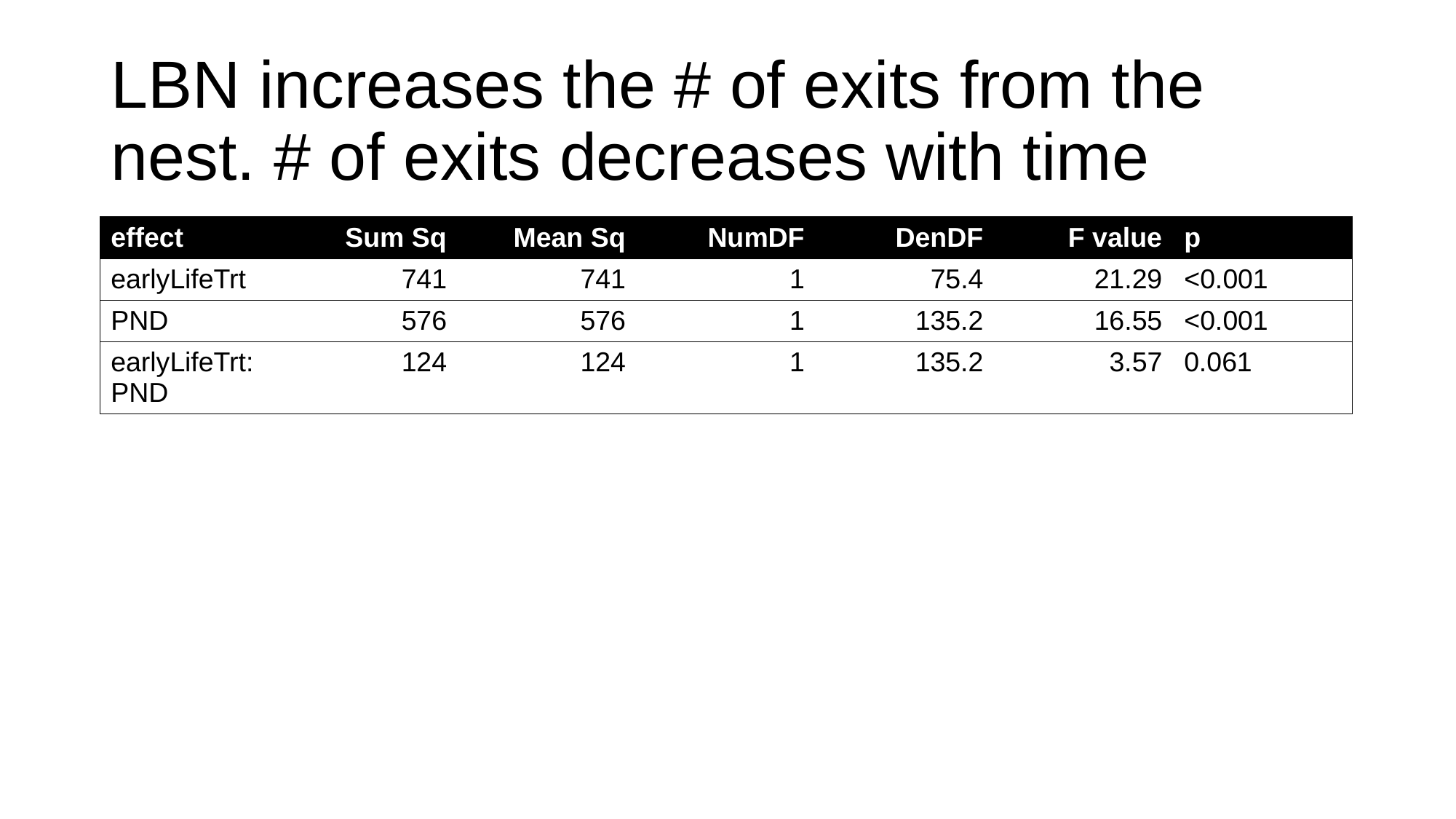

# LBN increases the # of exits from the nest. # of exits decreases with time
| effect | Sum Sq | Mean Sq | NumDF | DenDF | F value | p |
| --- | --- | --- | --- | --- | --- | --- |
| earlyLifeTrt | 741 | 741 | 1 | 75.4 | 21.29 | <0.001 |
| PND | 576 | 576 | 1 | 135.2 | 16.55 | <0.001 |
| earlyLifeTrt:PND | 124 | 124 | 1 | 135.2 | 3.57 | 0.061 |